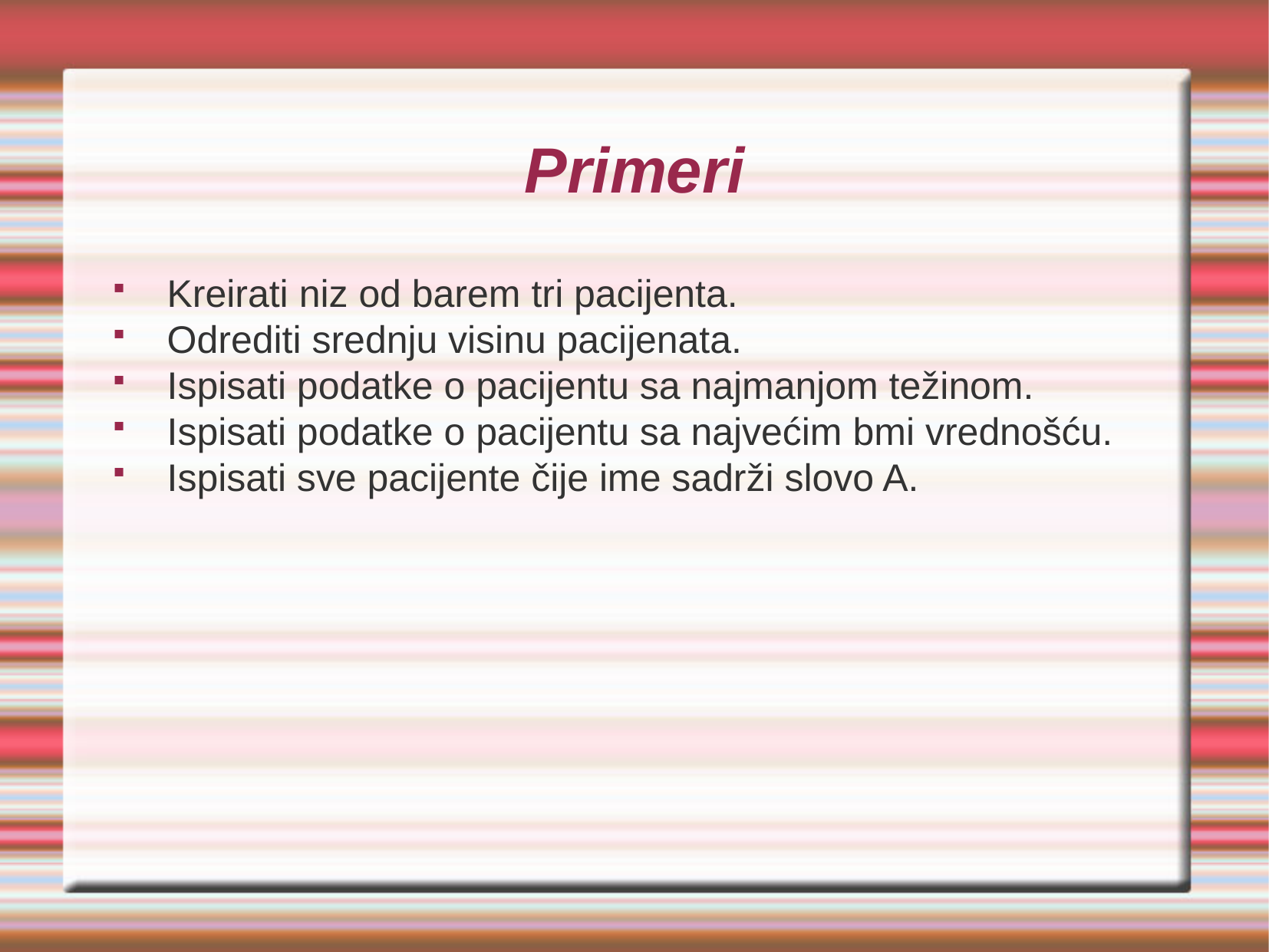

Primeri
Kreirati niz od barem tri pacijenta.
Odrediti srednju visinu pacijenata.
Ispisati podatke o pacijentu sa najmanjom težinom.
Ispisati podatke o pacijentu sa najvećim bmi vrednošću.
Ispisati sve pacijente čije ime sadrži slovo A.